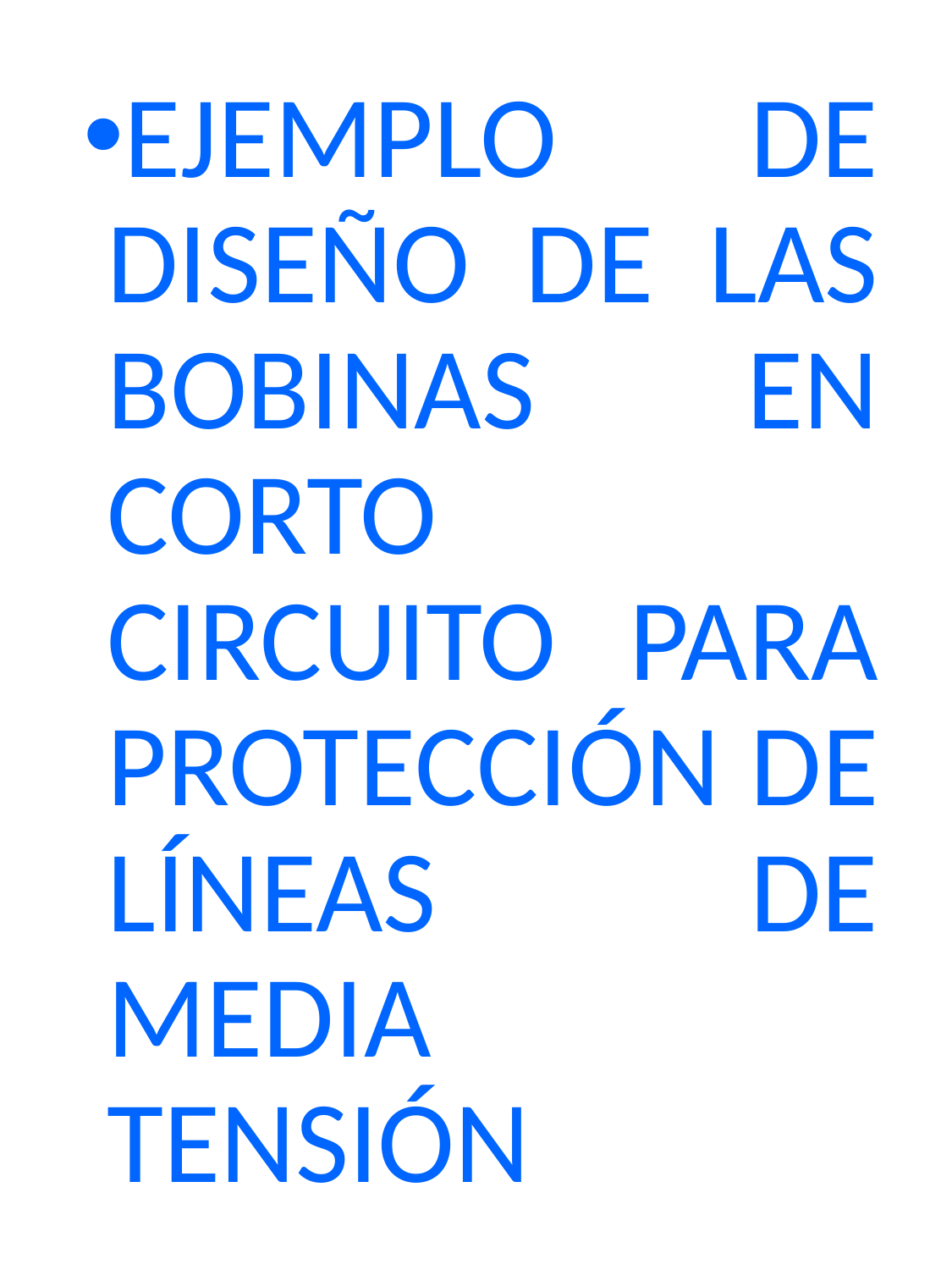

EJEMPLO DE DISEÑO DE LAS BOBINAS EN CORTO CIRCUITO PARA PROTECCIÓN DE LÍNEAS DE MEDIA TENSIÓN